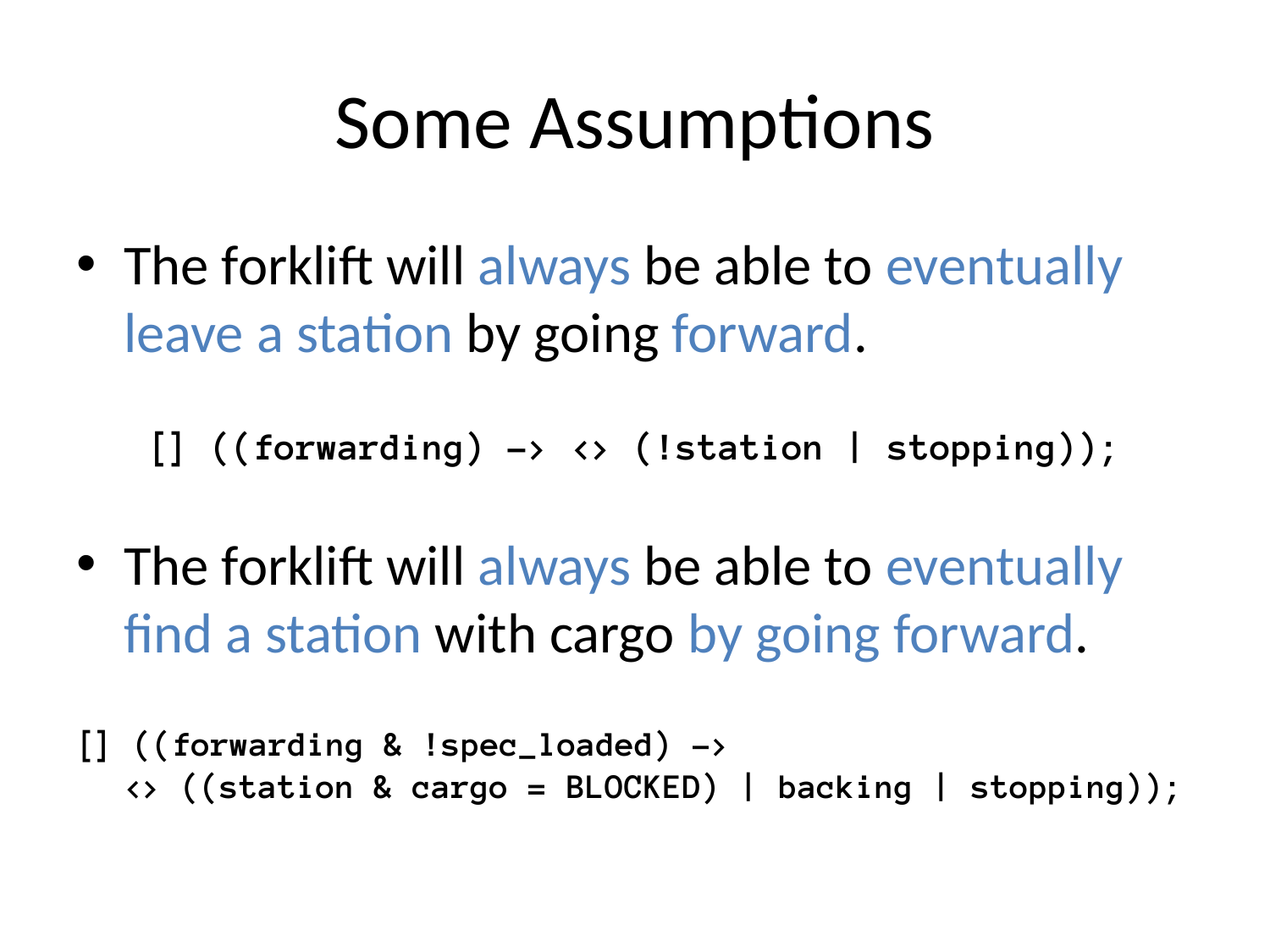

# Some Assumptions
The forklift will always be able to eventually leave a station by going forward.

[] ((forwarding) -> <> (!station | stopping));

The forklift will always be able to eventually find a station with cargo by going forward.

[] ((forwarding & !spec_loaded) ->
<> ((station & cargo = BLOCKED) | backing | stopping));